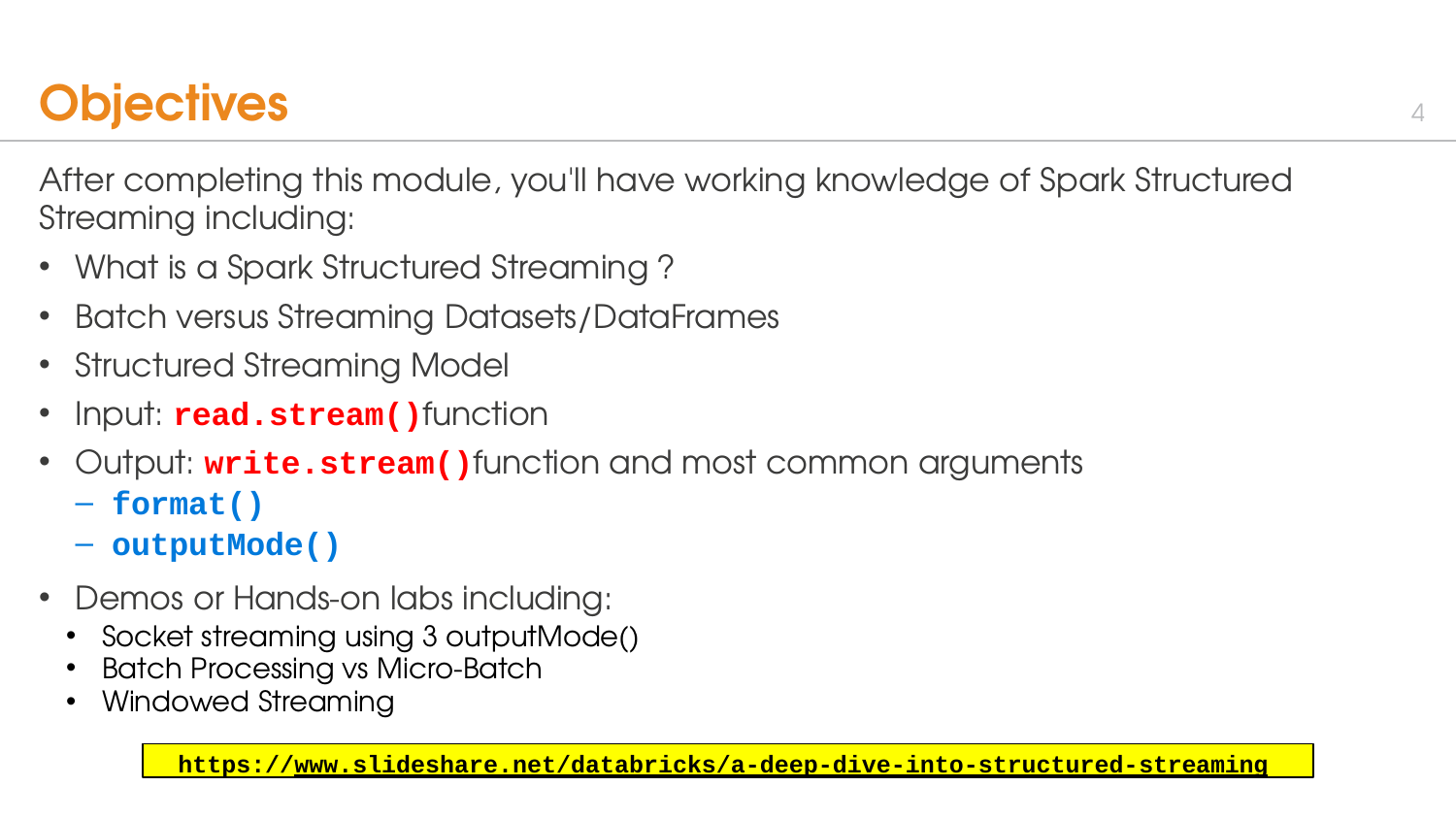

# Objectives
4

After completing this module, you'll have working knowledge of Spark Structured
Streaming including:
What is a Spark Structured Streaming ?
Batch versus Streaming Datasets/DataFrames
Structured Streaming Model
Input: read.stream()function
Output: write.stream()function and most common arguments
format()
outputMode()
Demos or Hands-on labs including:
Socket streaming using 3 outputMode()
Batch Processing vs Micro-Batch
Windowed Streaming
https://www.slideshare.net/databricks/a-deep-dive-into-structured-streaming